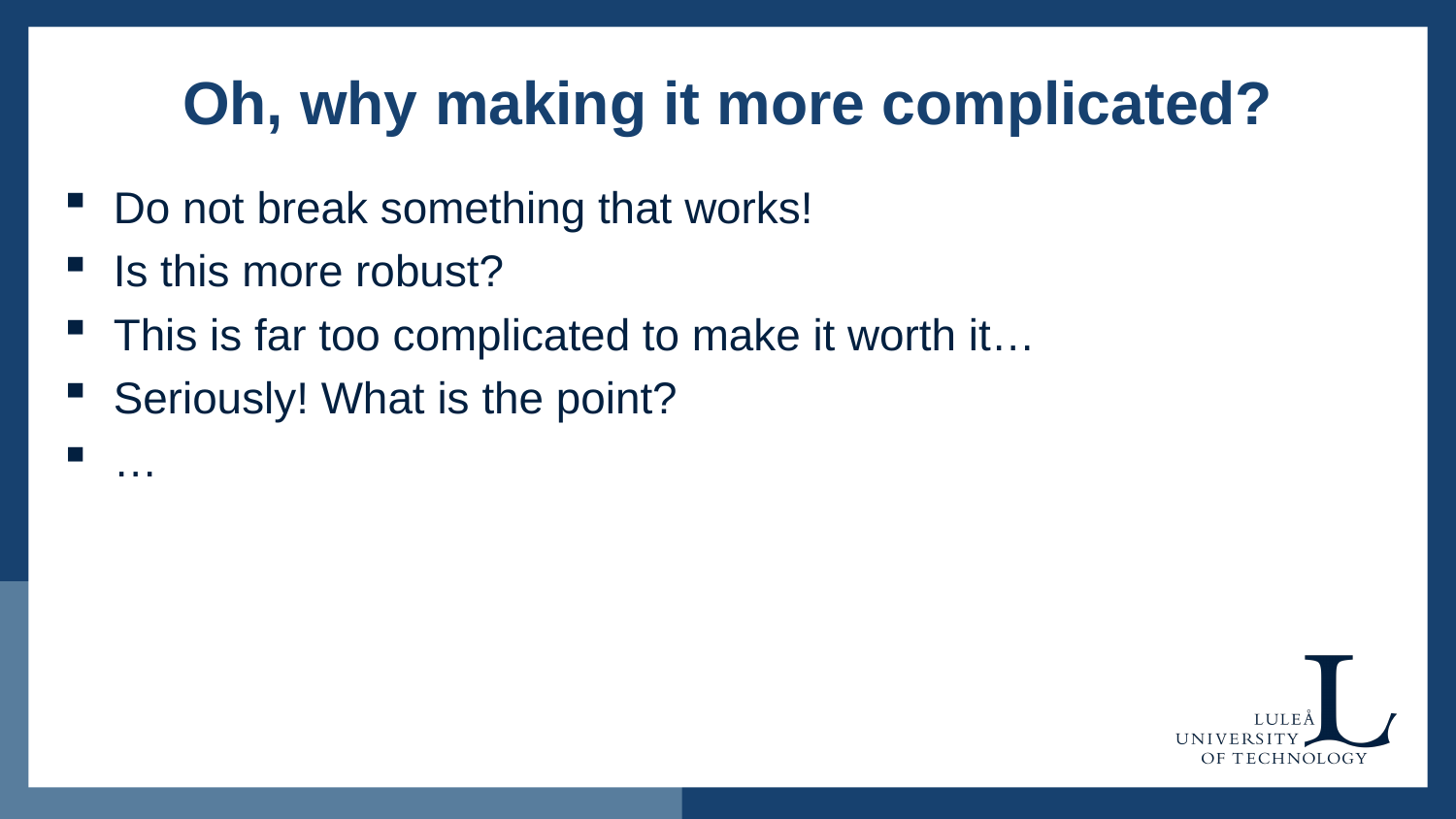

# Oh, why making it more complicated?
Do not break something that works!
Is this more robust?
This is far too complicated to make it worth it…
Seriously! What is the point?
…
7